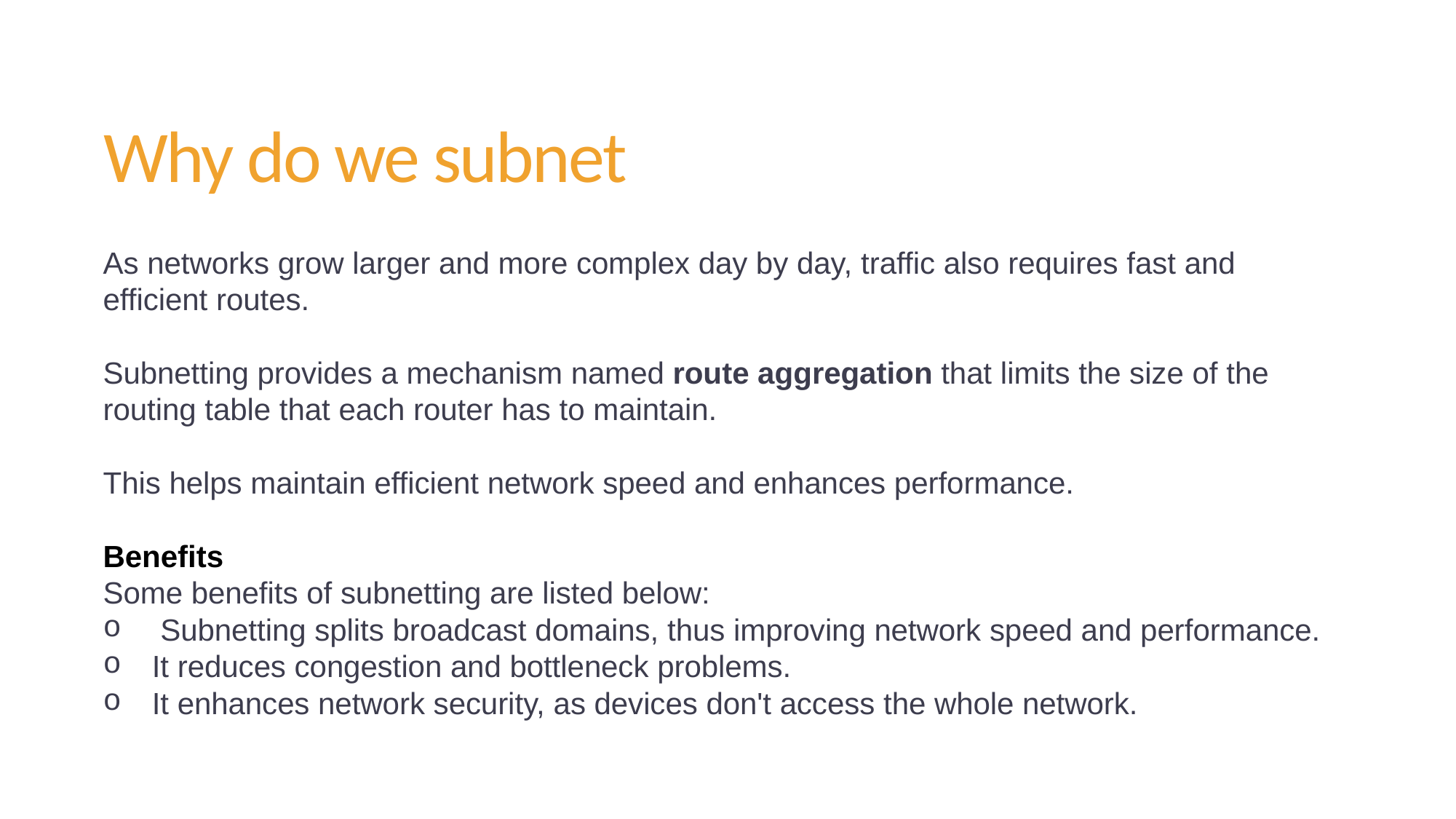

Why do we subnet
As networks grow larger and more complex day by day, traffic also requires fast and efficient routes.

Subnetting provides a mechanism named route aggregation that limits the size of the routing table that each router has to maintain.

This helps maintain efficient network speed and enhances performance.

Benefits
Some benefits of subnetting are listed below:
 Subnetting splits broadcast domains, thus improving network speed and performance.
It reduces congestion and bottleneck problems.
It enhances network security, as devices don't access the whole network.